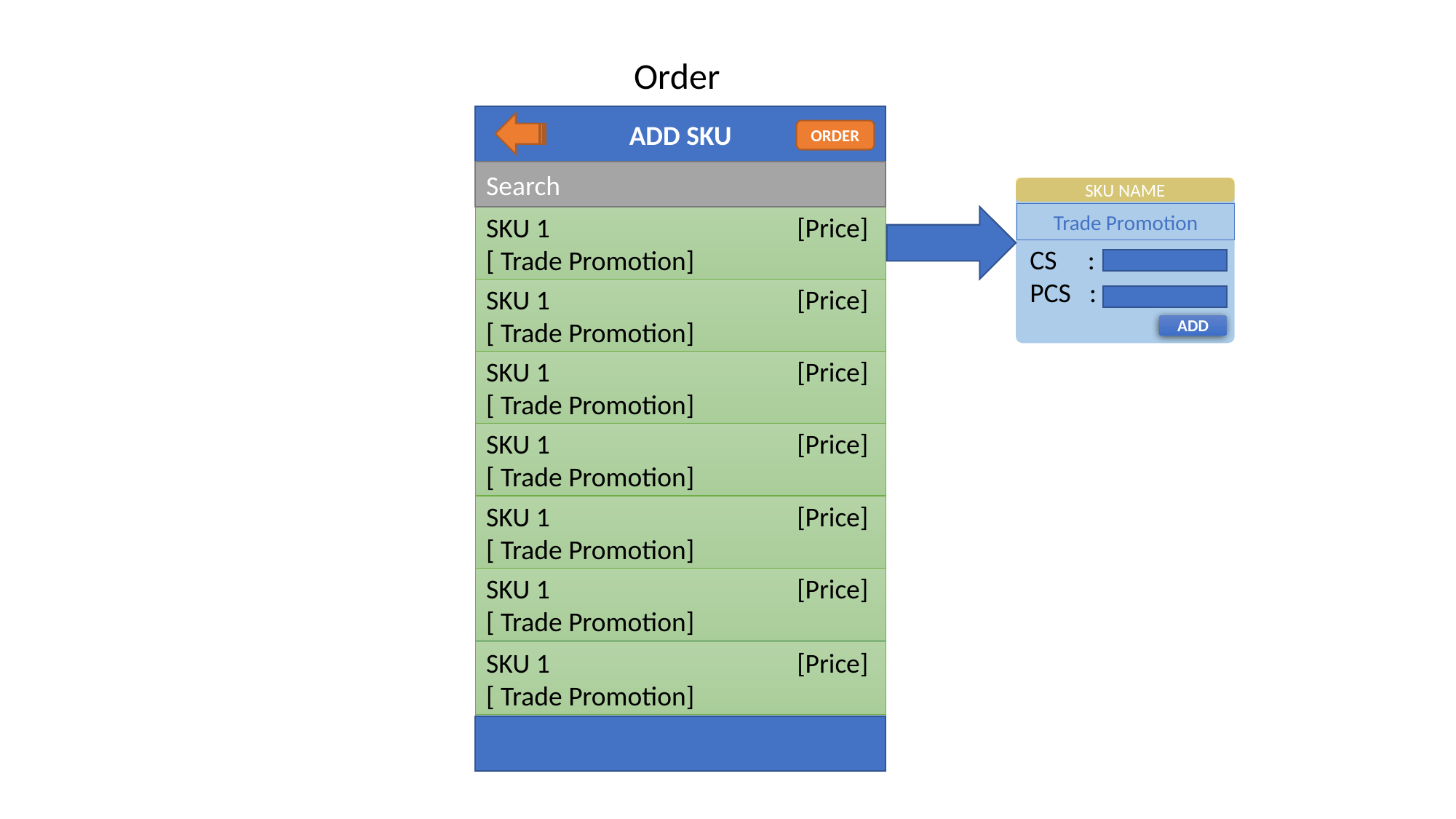

Order

ADD SKU

ORDER
Search

SKU NAME

Trade Promotion

SKU 1		               [Price]
[ Trade Promotion]
CS     :
PCS   :

SKU 1		               [Price]
[ Trade Promotion]

ADD
SKU 1		               [Price]
[ Trade Promotion]
SKU 1		               [Price]
[ Trade Promotion]
SKU 1		               [Price]
[ Trade Promotion]
SKU 1		               [Price]
[ Trade Promotion]
SKU 1		               [Price]
[ Trade Promotion]